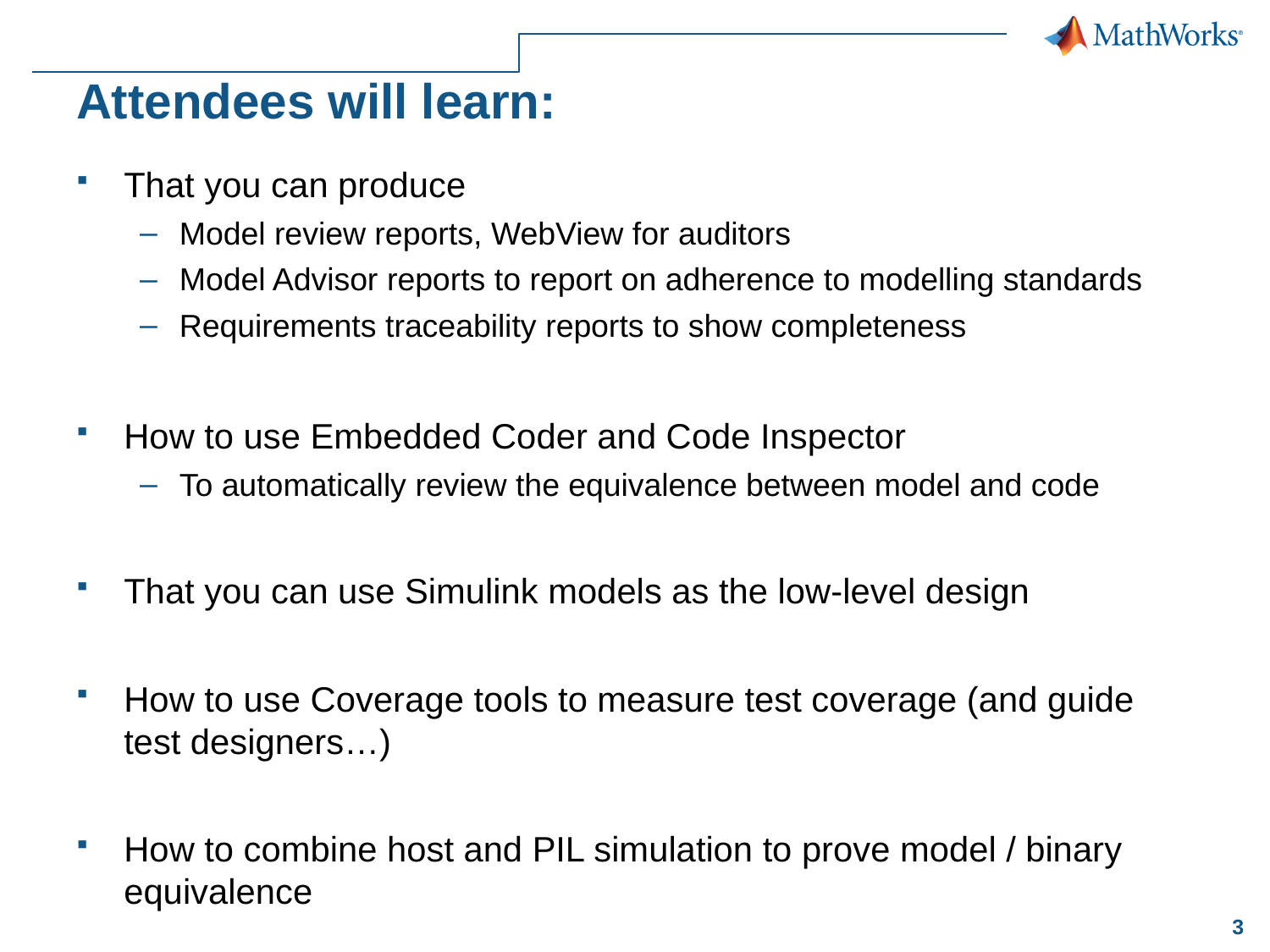

# Attendees will learn:
That you can produce
Model review reports, WebView for auditors
Model Advisor reports to report on adherence to modelling standards
Requirements traceability reports to show completeness

How to use Embedded Coder and Code Inspector
To automatically review the equivalence between model and code

That you can use Simulink models as the low-level design

How to use Coverage tools to measure test coverage (and guide test designers…)

How to combine host and PIL simulation to prove model / binary equivalence